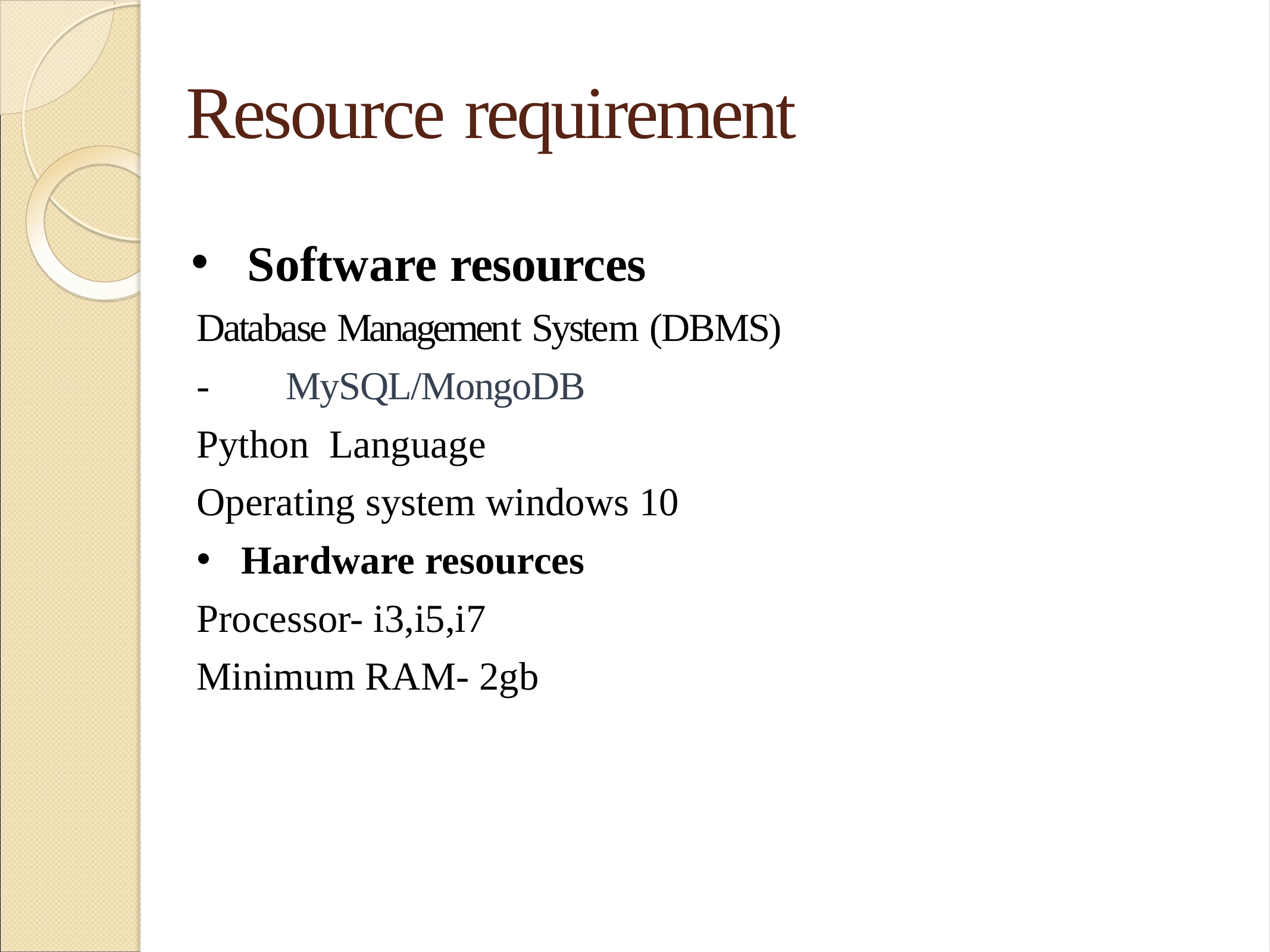

# Resource requirement
Software resources
Database Management System (DBMS)
-	MySQL/MongoDB
Python  Language
Operating system windows 10
Hardware resources
Processor- i3,i5,i7
Minimum RAM- 2gb